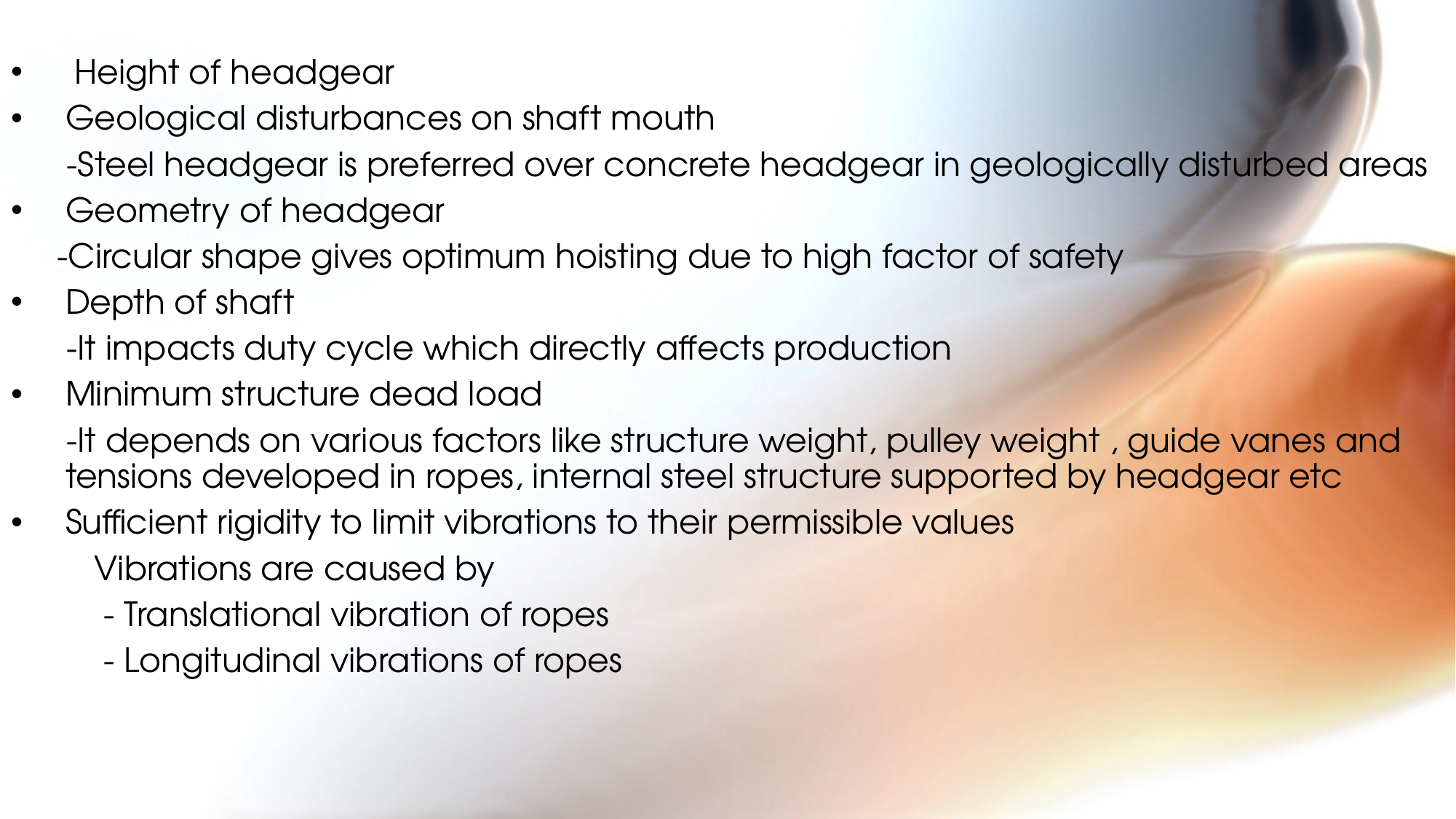

Height of headgear
Geological disturbances on shaft mouth
      -Steel headgear is preferred over concrete headgear in geologically disturbed areas
Geometry of headgear
     -Circular shape gives optimum hoisting due to high factor of safety
Depth of shaft
      -It impacts duty cycle which directly affects production
Minimum structure dead load
      -It depends on various factors like structure weight, pulley weight , guide vanes and tensions developed in ropes, internal steel structure supported by headgear etc
Sufficient rigidity to limit vibrations to their permissible values
         Vibrations are caused by
          - Translational vibration of ropes
          - Longitudinal vibrations of ropes